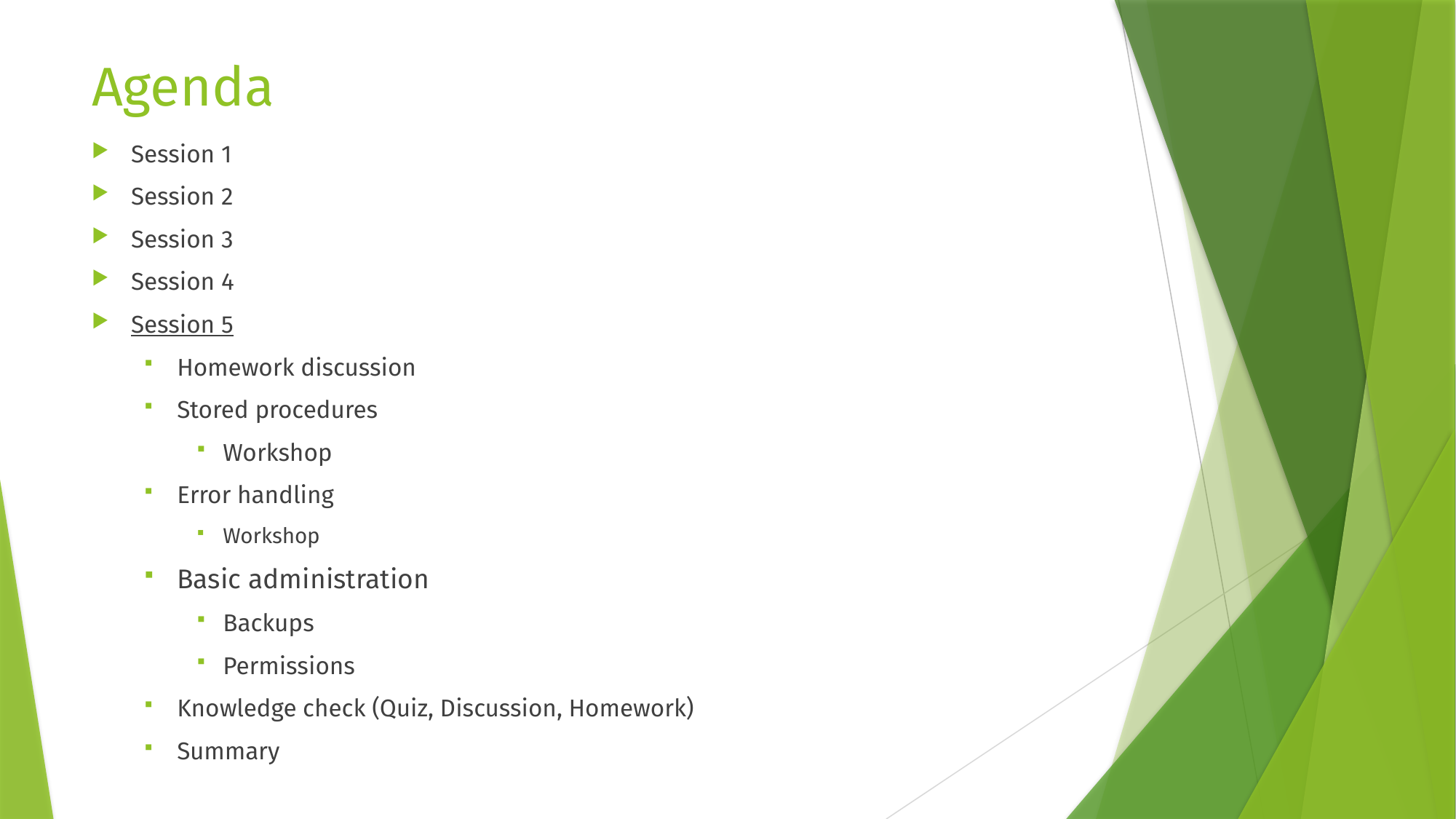

# Agenda
Session 1
Session 2
Session 3
Session 4
Session 5
Homework discussion
Stored procedures
Workshop
Error handling
Workshop
Basic administration
Backups
Permissions
Knowledge check (Quiz, Discussion, Homework)
Summary